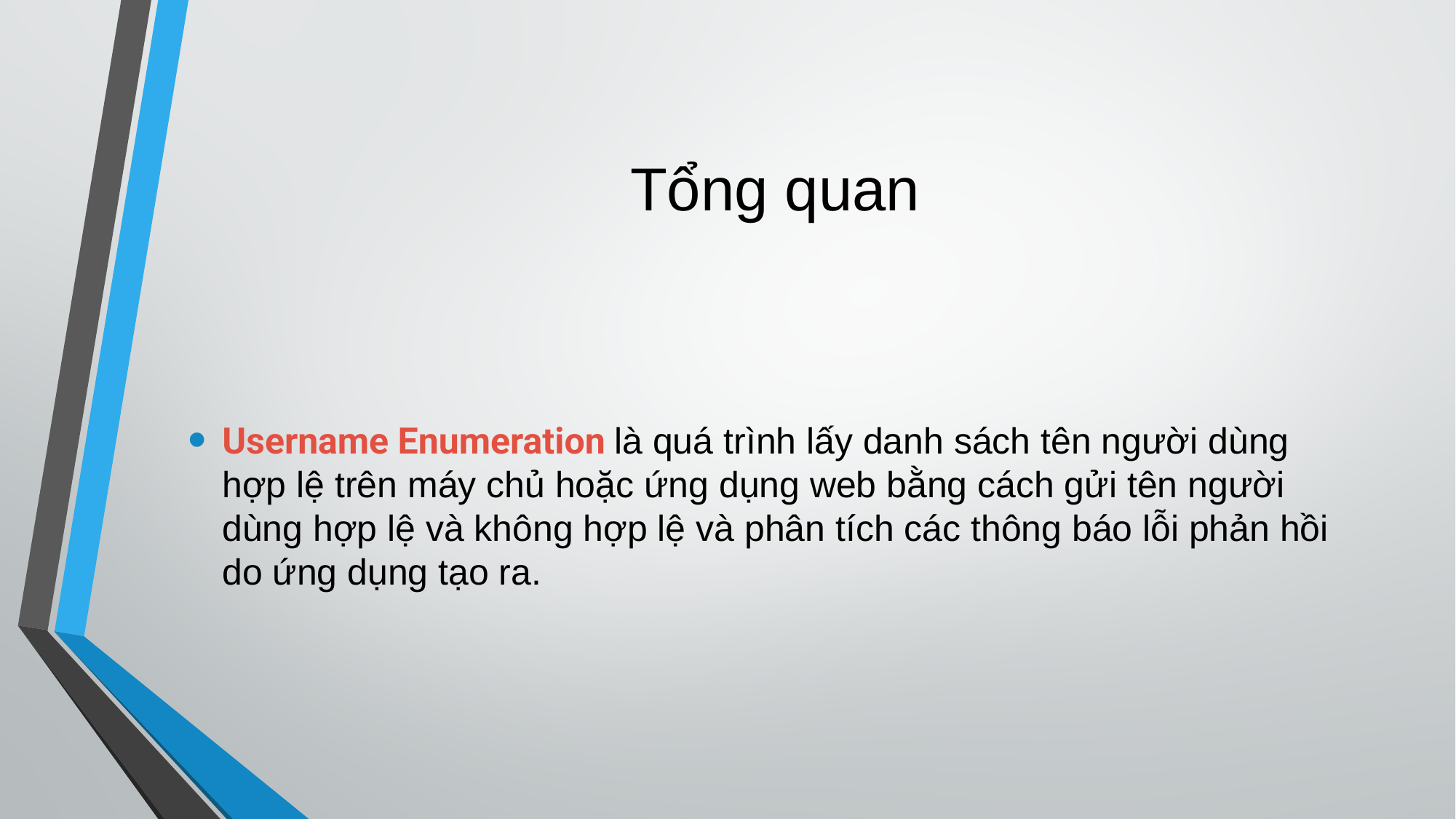

# Tổng quan
Username Enumeration là quá trình lấy danh sách tên người dùng hợp lệ trên máy chủ hoặc ứng dụng web bằng cách gửi tên người dùng hợp lệ và không hợp lệ và phân tích các thông báo lỗi phản hồi do ứng dụng tạo ra.